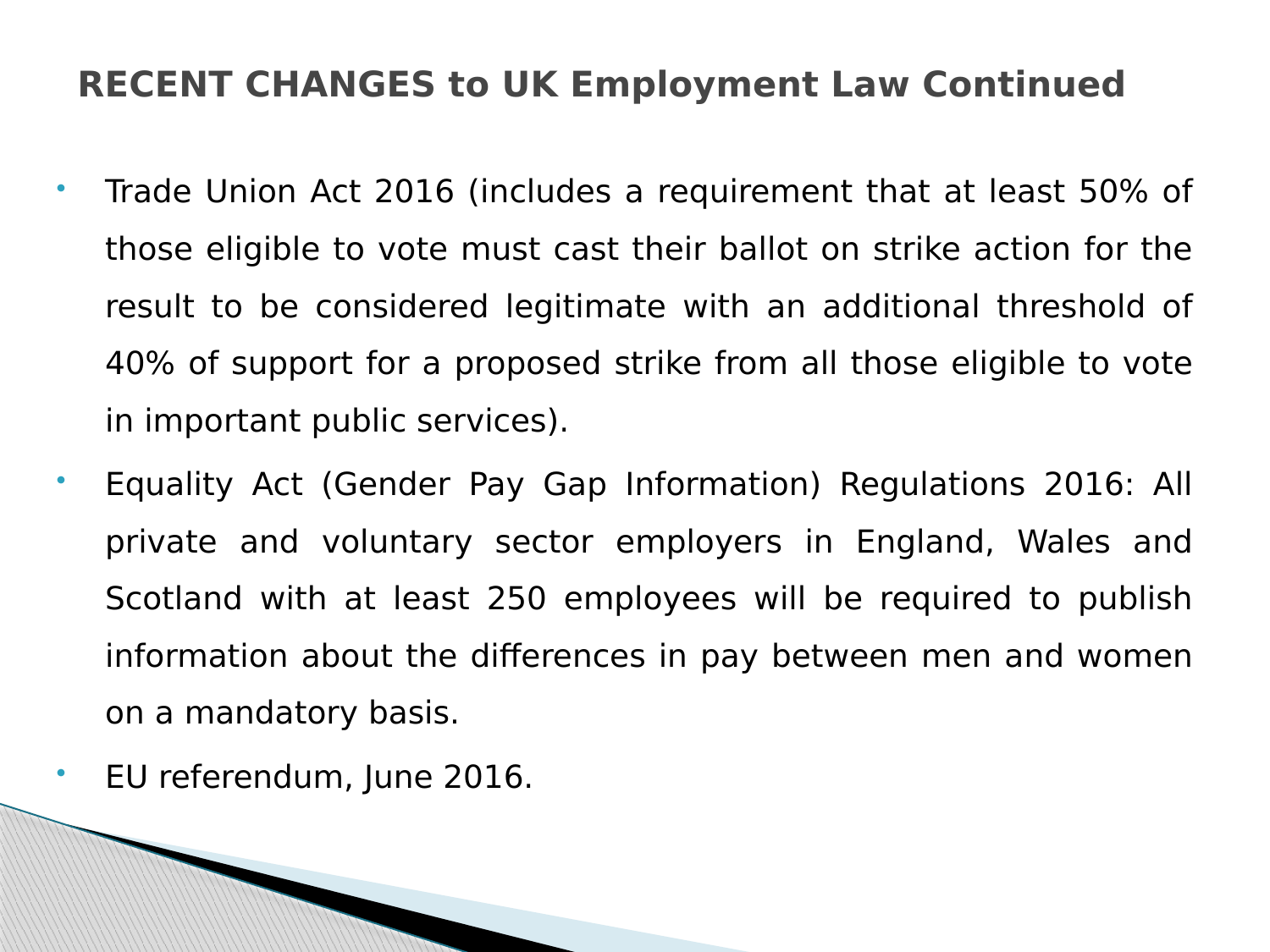

# RECENT CHANGES to UK Employment Law Continued
Trade Union Act 2016 (includes a requirement that at least 50% of those eligible to vote must cast their ballot on strike action for the result to be considered legitimate with an additional threshold of 40% of support for a proposed strike from all those eligible to vote in important public services).
Equality Act (Gender Pay Gap Information) Regulations 2016: All private and voluntary sector employers in England, Wales and Scotland with at least 250 employees will be required to publish information about the differences in pay between men and women on a mandatory basis.
EU referendum, June 2016.